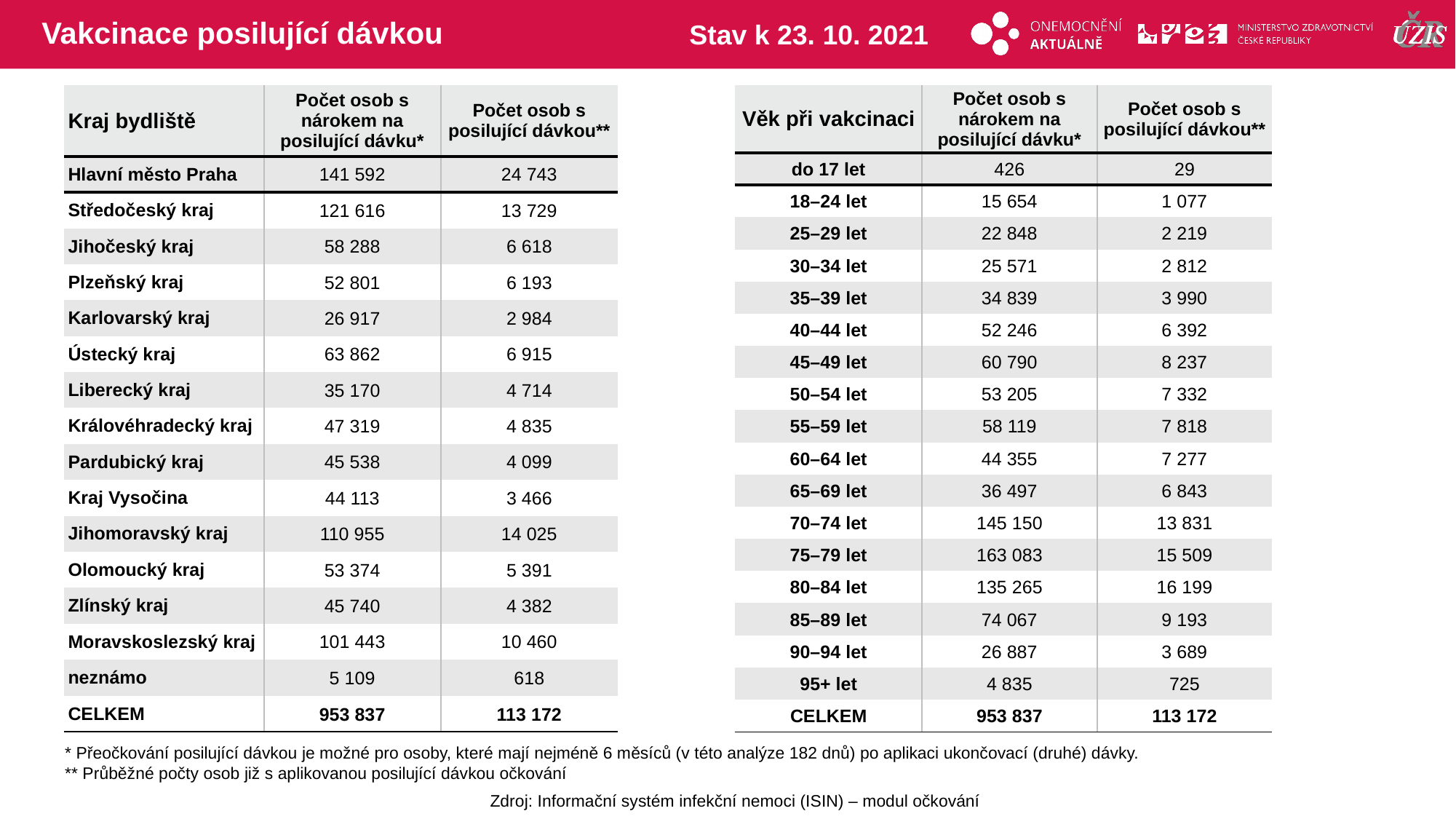

# Vakcinace posilující dávkou
Stav k 23. 10. 2021
| Věk při vakcinaci | Počet osob s nárokem na posilující dávku\* | Počet osob s posilující dávkou\*\* |
| --- | --- | --- |
| do 17 let | 426 | 29 |
| 18–24 let | 15 654 | 1 077 |
| 25–29 let | 22 848 | 2 219 |
| 30–34 let | 25 571 | 2 812 |
| 35–39 let | 34 839 | 3 990 |
| 40–44 let | 52 246 | 6 392 |
| 45–49 let | 60 790 | 8 237 |
| 50–54 let | 53 205 | 7 332 |
| 55–59 let | 58 119 | 7 818 |
| 60–64 let | 44 355 | 7 277 |
| 65–69 let | 36 497 | 6 843 |
| 70–74 let | 145 150 | 13 831 |
| 75–79 let | 163 083 | 15 509 |
| 80–84 let | 135 265 | 16 199 |
| 85–89 let | 74 067 | 9 193 |
| 90–94 let | 26 887 | 3 689 |
| 95+ let | 4 835 | 725 |
| CELKEM | 953 837 | 113 172 |
| Kraj bydliště | Počet osob s nárokem na posilující dávku\* | Počet osob s posilující dávkou\*\* |
| --- | --- | --- |
| Hlavní město Praha | 141 592 | 24 743 |
| Středočeský kraj | 121 616 | 13 729 |
| Jihočeský kraj | 58 288 | 6 618 |
| Plzeňský kraj | 52 801 | 6 193 |
| Karlovarský kraj | 26 917 | 2 984 |
| Ústecký kraj | 63 862 | 6 915 |
| Liberecký kraj | 35 170 | 4 714 |
| Královéhradecký kraj | 47 319 | 4 835 |
| Pardubický kraj | 45 538 | 4 099 |
| Kraj Vysočina | 44 113 | 3 466 |
| Jihomoravský kraj | 110 955 | 14 025 |
| Olomoucký kraj | 53 374 | 5 391 |
| Zlínský kraj | 45 740 | 4 382 |
| Moravskoslezský kraj | 101 443 | 10 460 |
| neznámo | 5 109 | 618 |
| CELKEM | 953 837 | 113 172 |
* Přeočkování posilující dávkou je možné pro osoby, které mají nejméně 6 měsíců (v této analýze 182 dnů) po aplikaci ukončovací (druhé) dávky.
** Průběžné počty osob již s aplikovanou posilující dávkou očkování
Zdroj: Informační systém infekční nemoci (ISIN) – modul očkování